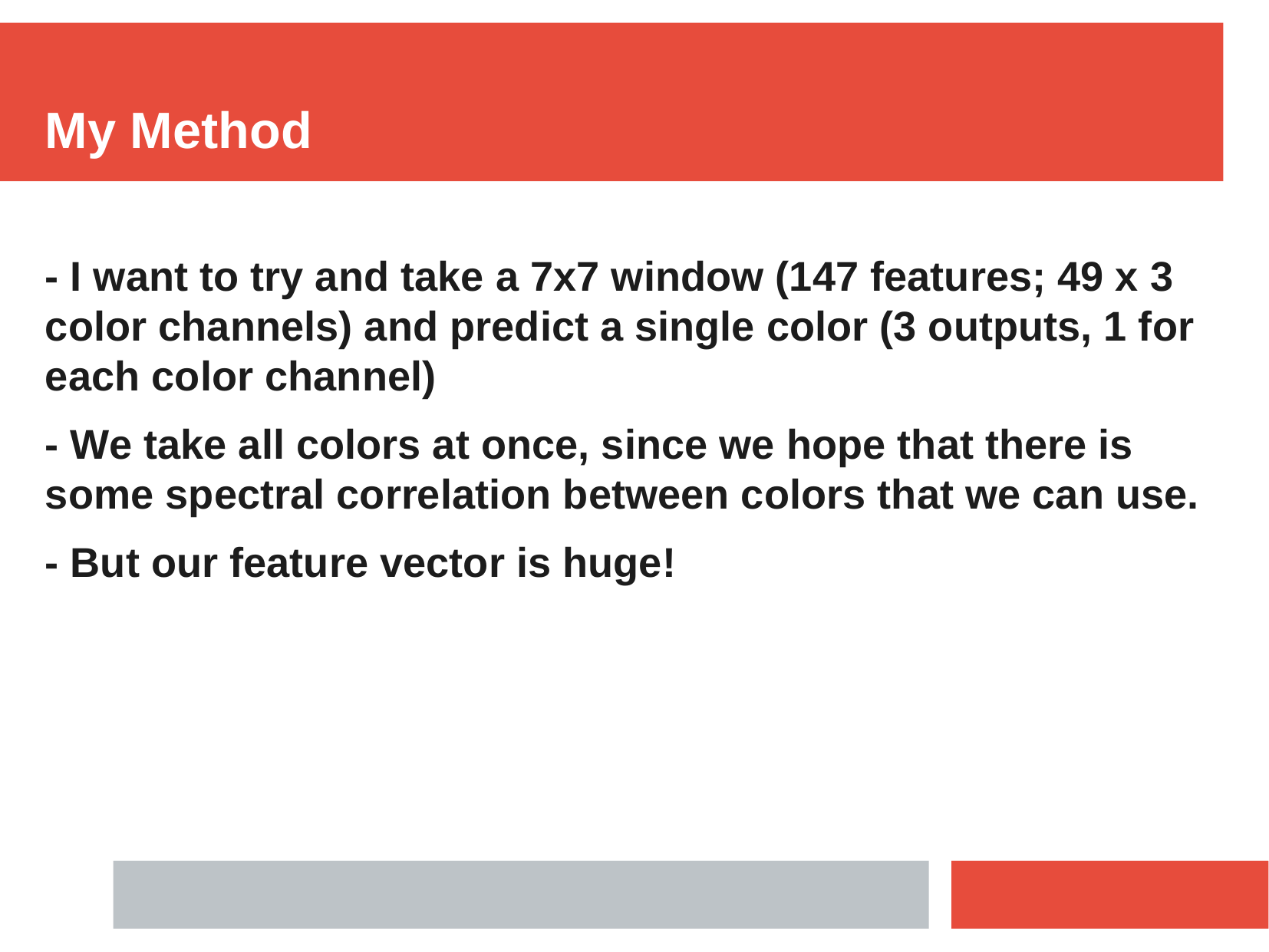

My Method
- I want to try and take a 7x7 window (147 features; 49 x 3 color channels) and predict a single color (3 outputs, 1 for each color channel)
- We take all colors at once, since we hope that there is some spectral correlation between colors that we can use.
- But our feature vector is huge!